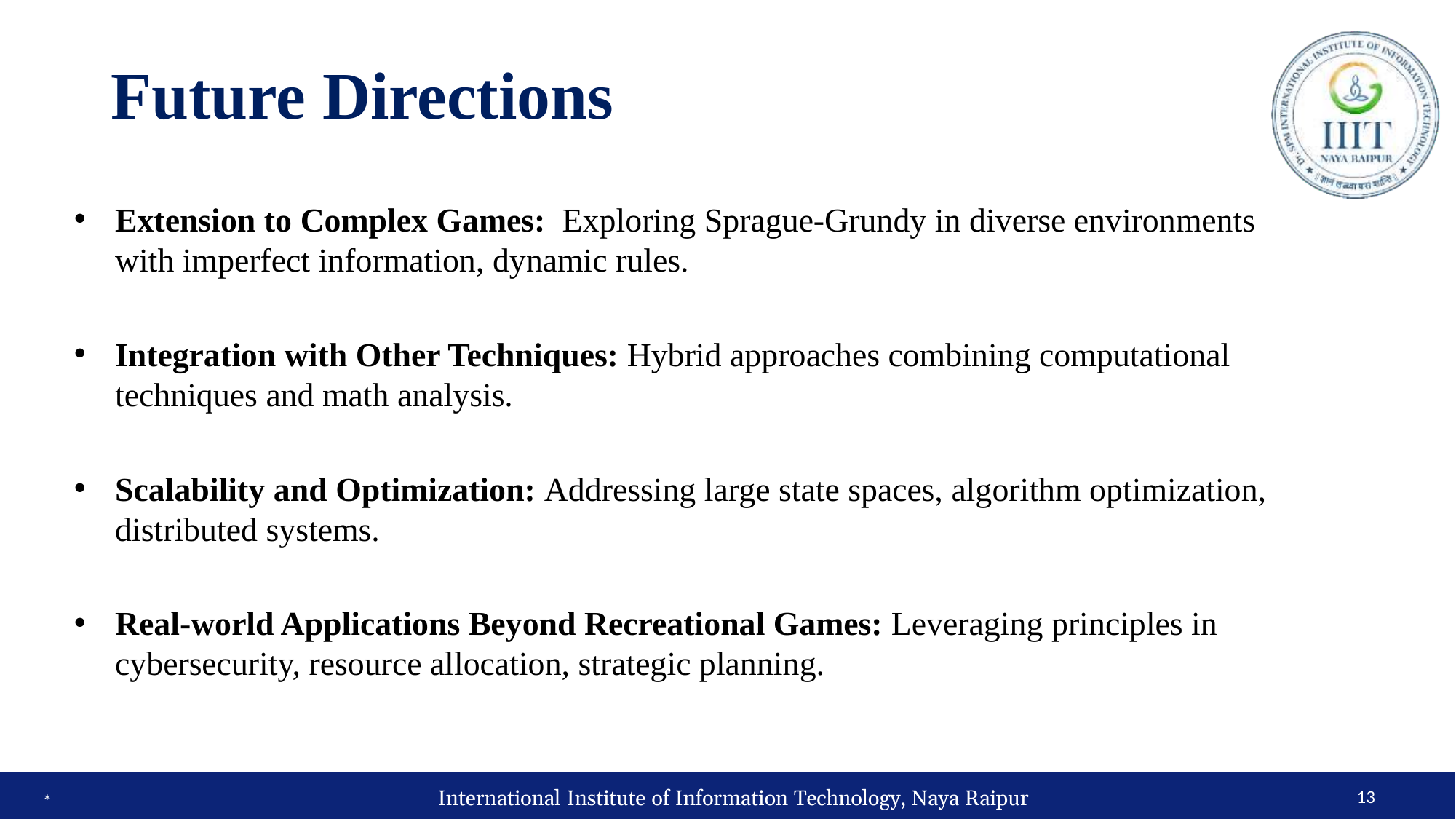

# Future Directions
Extension to Complex Games:  Exploring Sprague-Grundy in diverse environments with imperfect information, dynamic rules.

Integration with Other Techniques: Hybrid approaches combining computational techniques and math analysis.

Scalability and Optimization: Addressing large state spaces, algorithm optimization, distributed systems.

Real-world Applications Beyond Recreational Games: Leveraging principles in cybersecurity, resource allocation, strategic planning.
13
International Institute of Information Technology, Naya Raipur
*